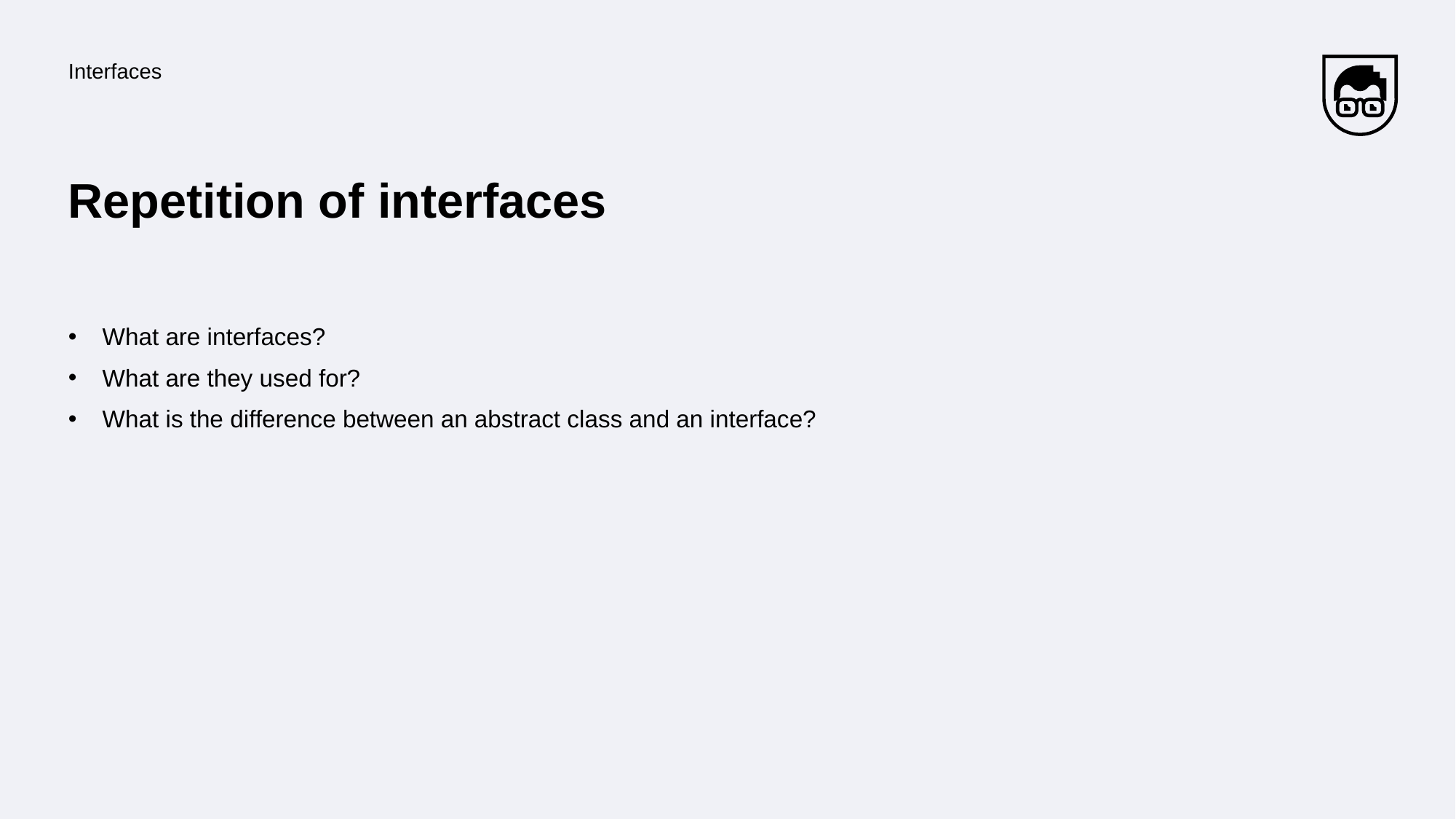

Interfaces
# Repetition of interfaces
What are interfaces?
What are they used for?
What is the difference between an abstract class and an interface?